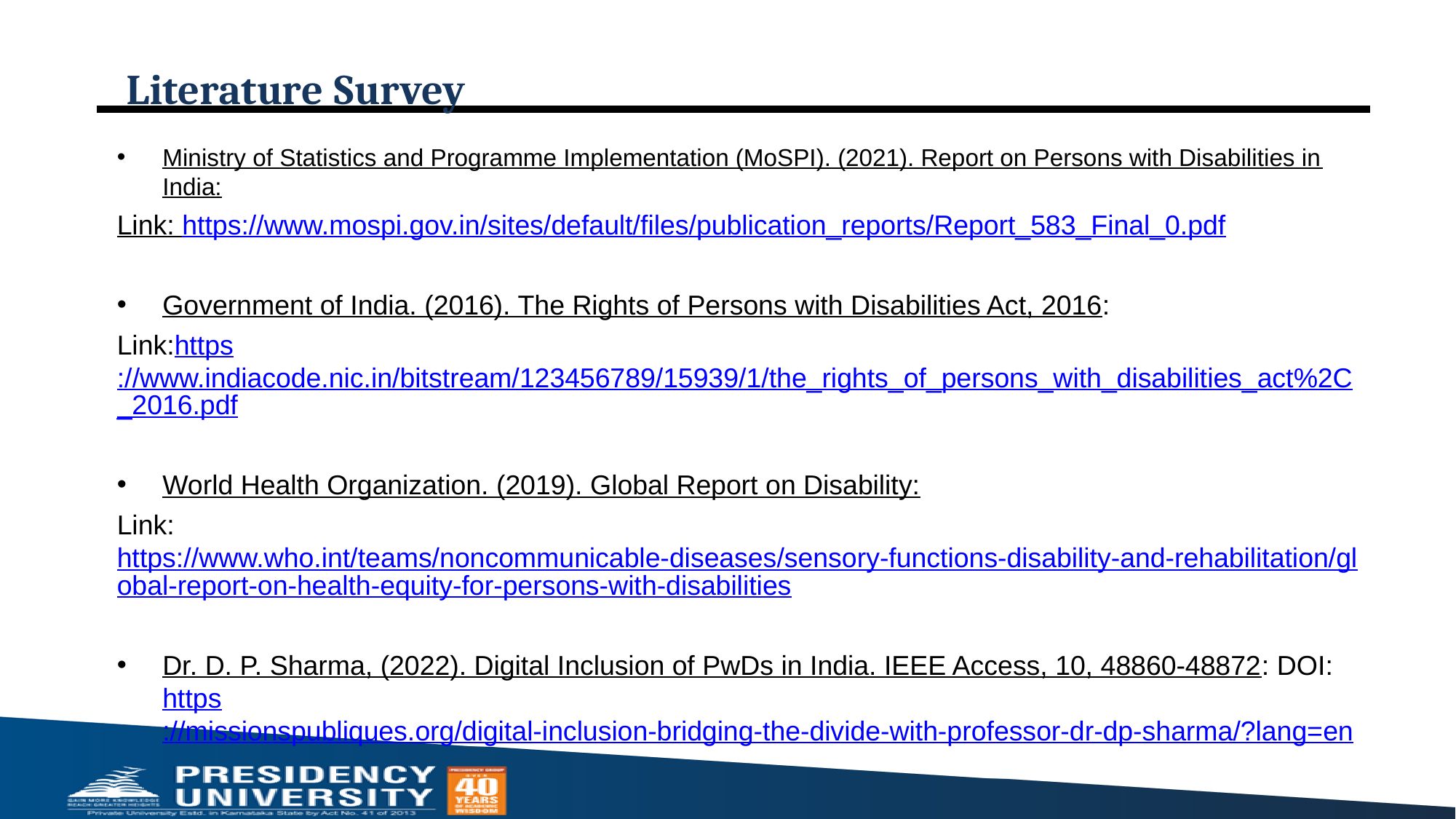

# Literature Survey
Ministry of Statistics and Programme Implementation (MoSPI). (2021). Report on Persons with Disabilities in India:
Link: https://www.mospi.gov.in/sites/default/files/publication_reports/Report_583_Final_0.pdf

Government of India. (2016). The Rights of Persons with Disabilities Act, 2016:
Link:https://www.indiacode.nic.in/bitstream/123456789/15939/1/the_rights_of_persons_with_disabilities_act%2C_2016.pdf

World Health Organization. (2019). Global Report on Disability:
Link: https://www.who.int/teams/noncommunicable-diseases/sensory-functions-disability-and-rehabilitation/global-report-on-health-equity-for-persons-with-disabilities

Dr. D. P. Sharma, (2022). Digital Inclusion of PwDs in India. IEEE Access, 10, 48860-48872: DOI:https://missionspubliques.org/digital-inclusion-bridging-the-divide-with-professor-dr-dp-sharma/?lang=en